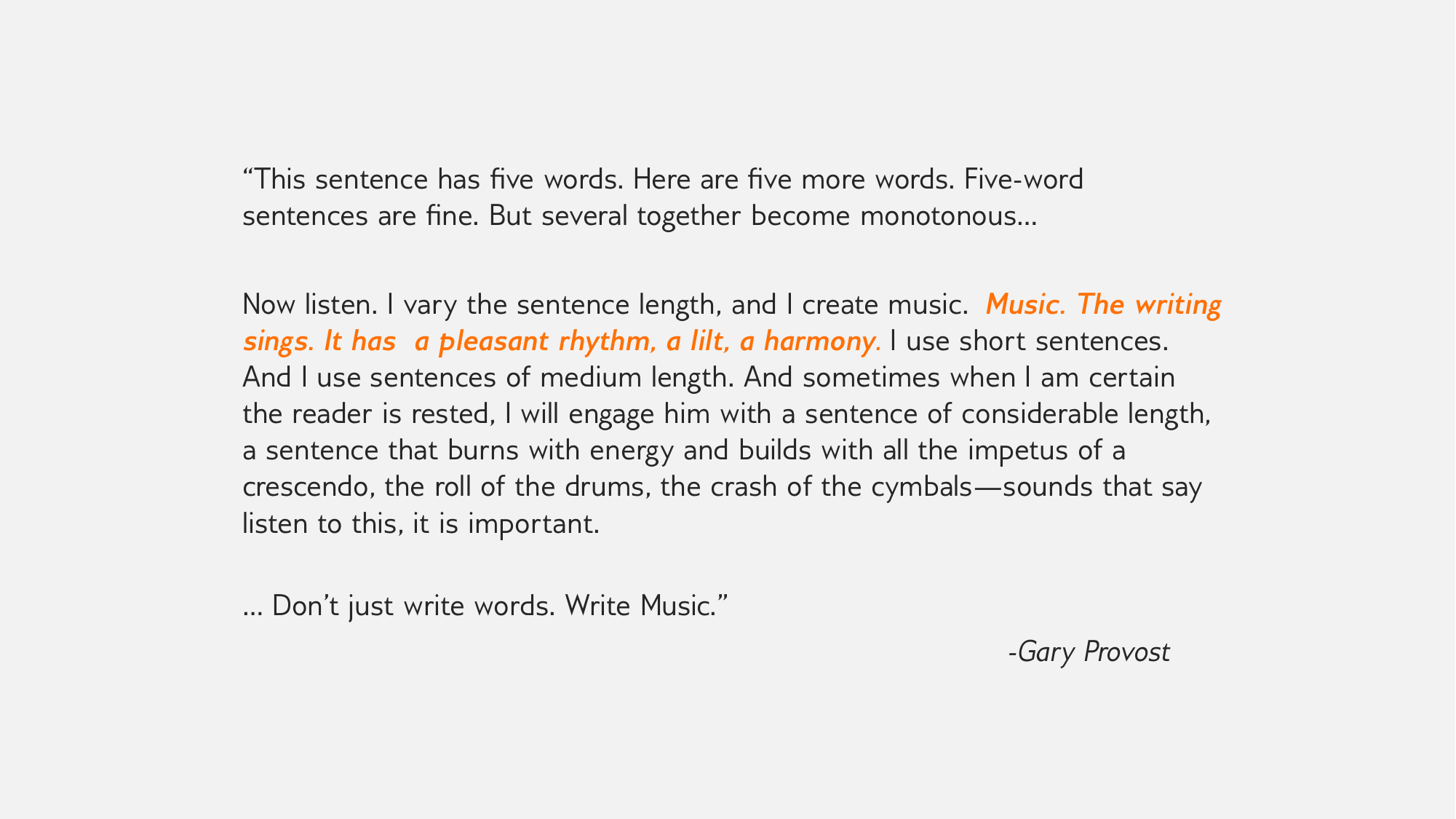

“This sentence has five words. Here are five more words. Five-word sentences are fine. But several together become monotonous…

Now listen. I vary the sentence length, and I create music.  Music. The writing sings. It has  a pleasant rhythm, a lilt, a harmony. I use short sentences.  And I use sentences of medium length. And sometimes when I am certain the reader is rested, I will engage him with a sentence of considerable length, a sentence that burns with energy and builds with all the impetus of a crescendo, the roll of the drums, the crash of the cymbals—sounds that say listen to this, it is important.

… Don’t just write words. Write Music.”
							-Gary Provost